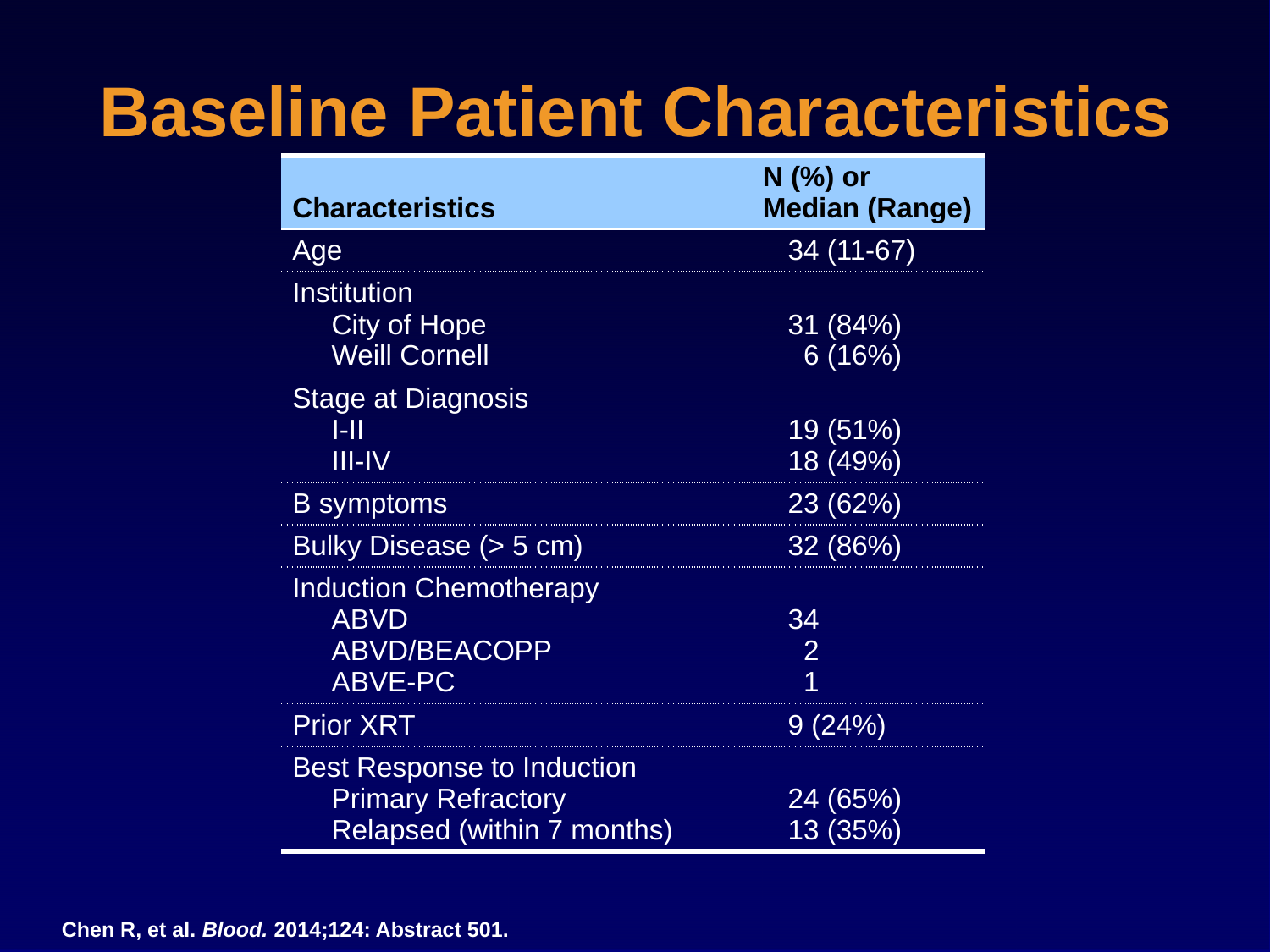

# Baseline Patient Characteristics
| Characteristics | N (%) or Median (Range) |
| --- | --- |
| Age | 34 (11-67) |
| Institution City of Hope Weill Cornell | 31 (84%) 6 (16%) |
| Stage at Diagnosis I-II III-IV | 19 (51%) 18 (49%) |
| B symptoms | 23 (62%) |
| Bulky Disease (> 5 cm) | 32 (86%) |
| Induction Chemotherapy ABVD ABVD/BEACOPP ABVE-PC | 34 2 1 |
| Prior XRT | 9 (24%) |
| Best Response to Induction Primary Refractory Relapsed (within 7 months) | 24 (65%) 13 (35%) |
Chen R, et al. Blood. 2014;124: Abstract 501.